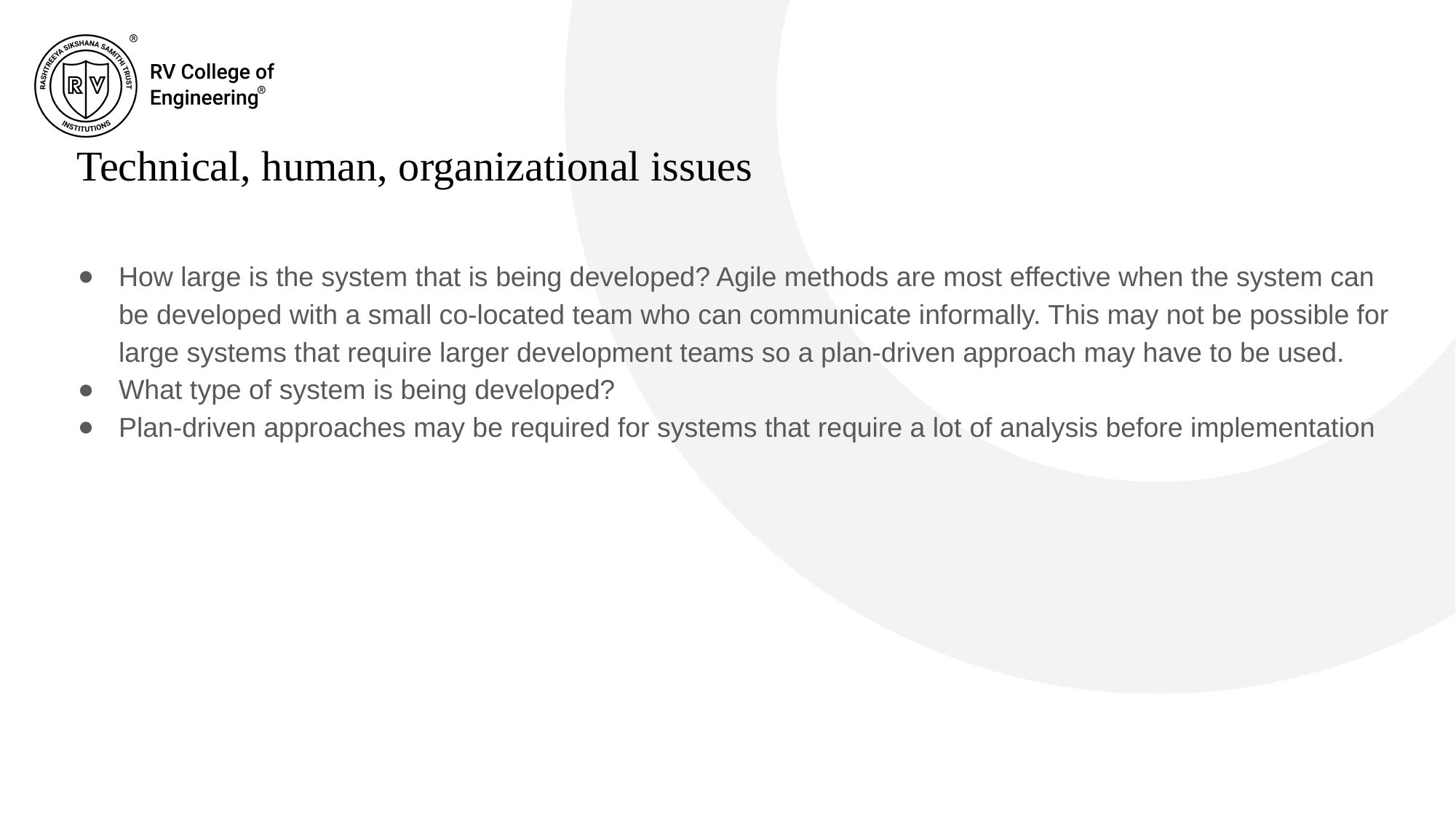

# Technical, human, organizational issues
How large is the system that is being developed? Agile methods are most effective when the system can be developed with a small co-located team who can communicate informally. This may not be possible for large systems that require larger development teams so a plan-driven approach may have to be used.
What type of system is being developed?
Plan-driven approaches may be required for systems that require a lot of analysis before implementation